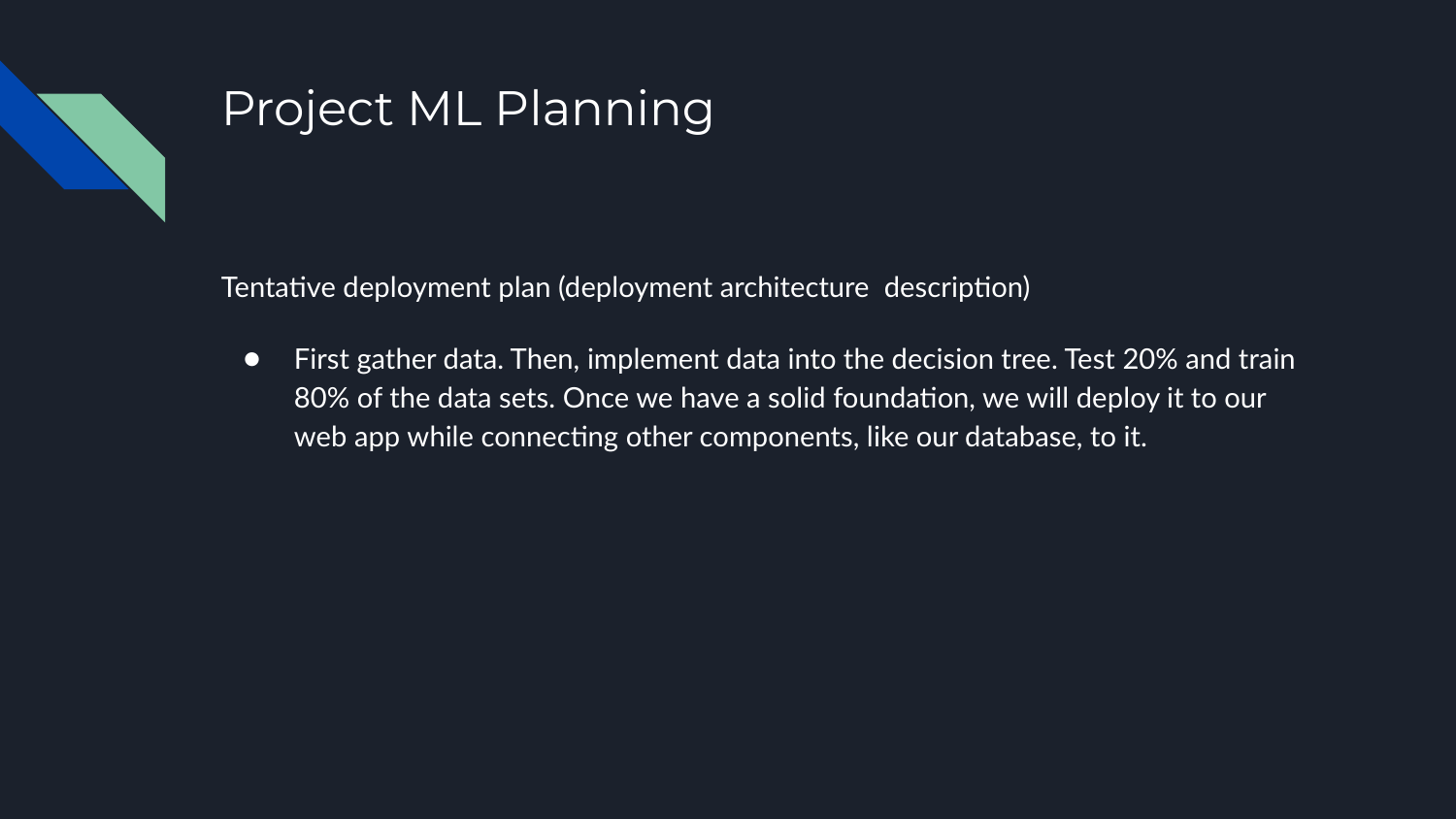

# Project ML Planning
Tentative deployment plan (deployment architecture  description)
First gather data. Then, implement data into the decision tree. Test 20% and train 80% of the data sets. Once we have a solid foundation, we will deploy it to our web app while connecting other components, like our database, to it.